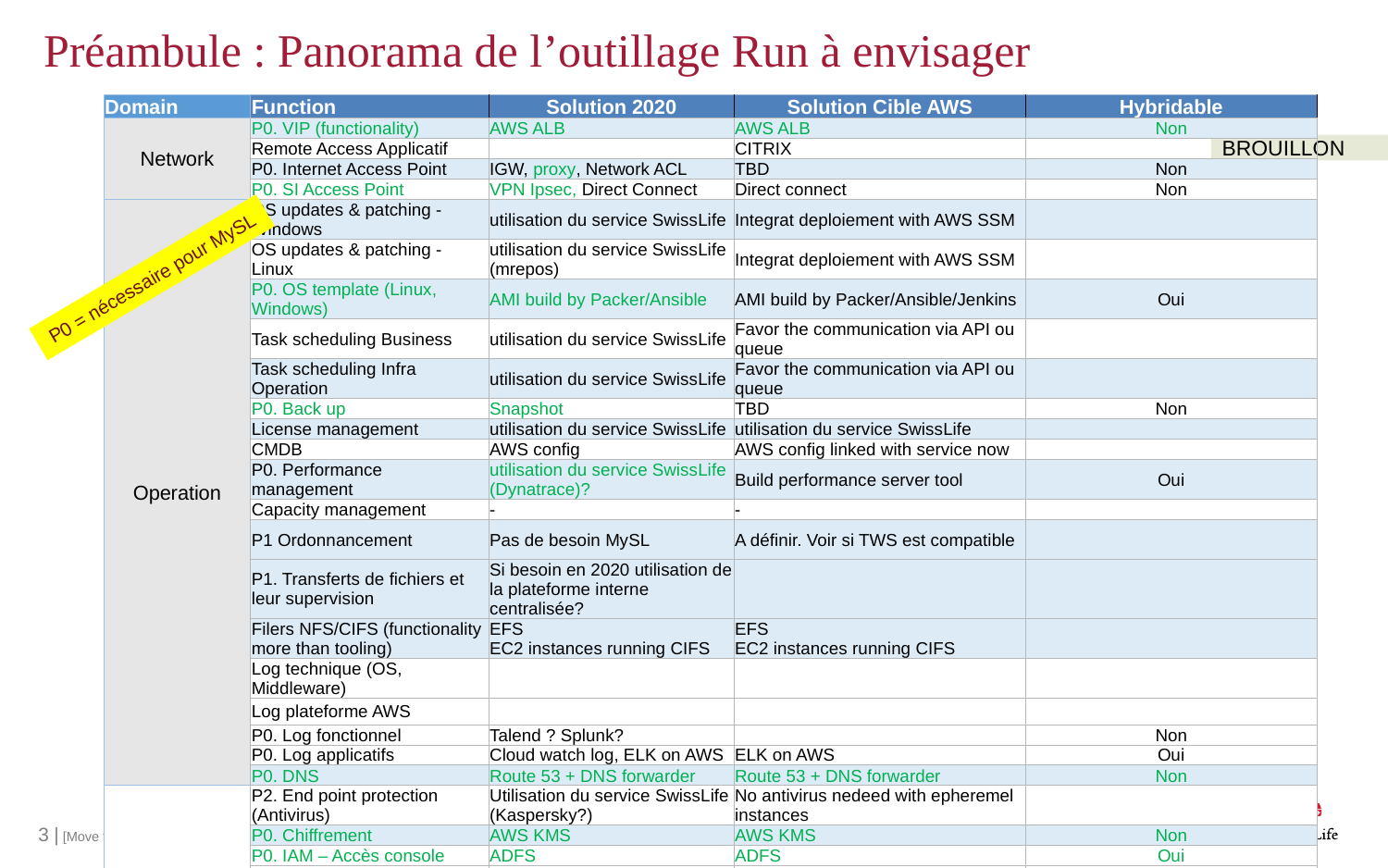

# Préambule : Panorama de l’outillage Run à envisager
| Domain | Function | Solution 2020 | Solution Cible AWS | Hybridable |
| --- | --- | --- | --- | --- |
| Network | P0. VIP (functionality) | AWS ALB | AWS ALB | Non |
|  | Remote Access Applicatif |  | CITRIX |  |
|  | P0. Internet Access Point | IGW, proxy, Network ACL | TBD | Non |
|  | P0. SI Access Point | VPN Ipsec, Direct Connect | Direct connect | Non |
| Operation | OS updates & patching - Windows | utilisation du service SwissLife | Integrat deploiement with AWS SSM |  |
|  | OS updates & patching - Linux | utilisation du service SwissLife (mrepos) | Integrat deploiement with AWS SSM |  |
|  | P0. OS template (Linux, Windows) | AMI build by Packer/Ansible | AMI build by Packer/Ansible/Jenkins | Oui |
|  | Task scheduling Business | utilisation du service SwissLife | Favor the communication via API ou queue |  |
|  | Task scheduling Infra Operation | utilisation du service SwissLife | Favor the communication via API ou queue |  |
|  | P0. Back up | Snapshot | TBD | Non |
|  | License management | utilisation du service SwissLife | utilisation du service SwissLife |  |
|  | CMDB | AWS config | AWS config linked with service now |  |
|  | P0. Performance management | utilisation du service SwissLife (Dynatrace)? | Build performance server tool | Oui |
|  | Capacity management | - | - |  |
|  | P1 Ordonnancement | Pas de besoin MySL | A définir. Voir si TWS est compatible |  |
|  | P1. Transferts de fichiers et leur supervision | Si besoin en 2020 utilisation de la plateforme interne centralisée? |  |  |
|  | Filers NFS/CIFS (functionality more than tooling) | EFS EC2 instances running CIFS | EFS EC2 instances running CIFS |  |
|  | Log technique (OS, Middleware) |  |  |  |
|  | Log plateforme AWS |  |  |  |
|  | P0. Log fonctionnel | Talend ? Splunk? |  | Non |
|  | P0. Log applicatifs | Cloud watch log, ELK on AWS | ELK on AWS | Oui |
|  | P0. DNS | Route 53 + DNS forwarder | Route 53 + DNS forwarder | Non |
| Security | P2. End point protection (Antivirus) | Utilisation du service SwissLife (Kaspersky?) | No antivirus nedeed with epheremel instances |  |
|  | P0. Chiffrement | AWS KMS | AWS KMS | Non |
|  | P0. IAM – Accès console | ADFS | ADFS | Oui |
|  | IAM - Active Directory | utilisation du service SwissLife | Build AD on AWS |  |
|  | IAM - SSO | IAM Local Users | On premise federation |  |
|  | P0. Bastion | Wallix interne puis rebond vers AWS | No EC2 instance access | Oui |
|  | P2. Security Monitoring - Logs | Cloudtrail / Athena | Splunk |  |
|  | Security Monitoring - Network | VpcFlowlogs | Third party appliance |  |
|  | P0. Certificats (PKI) | On premise existing solution | ACM | ? |
|  | Compliance automated control | Config with predefined rules /Trustadvisor | Config with custom rulesCloud Custodian |  |
|  | P0. Web Application Firewall | WAF AWS?? Inclut AV |  | ? |
|  | P1? Endpoint Detection Response | WAZU | WAZU |  |
| Support | P0. Monitoring Infra (App) | Cloudwatch Cloud watch log, Dynatrace Synthetic et OneAgent et Zabbix architecture à revoir | Link logs to ELK et ou Splunk | Oui |
|  | Monitoring AWS | Cloudtrail, VPCflowlogs | Link logs to ELK et ouSplunk | Oui |
|  | P0. Incident management (App) | ServiceNow | ServiceNow | Oui |
|  | P0. Incident management (AWS) | ServiceNow | ServiceNow | Oui |
P0 = nécessaire pour MySL